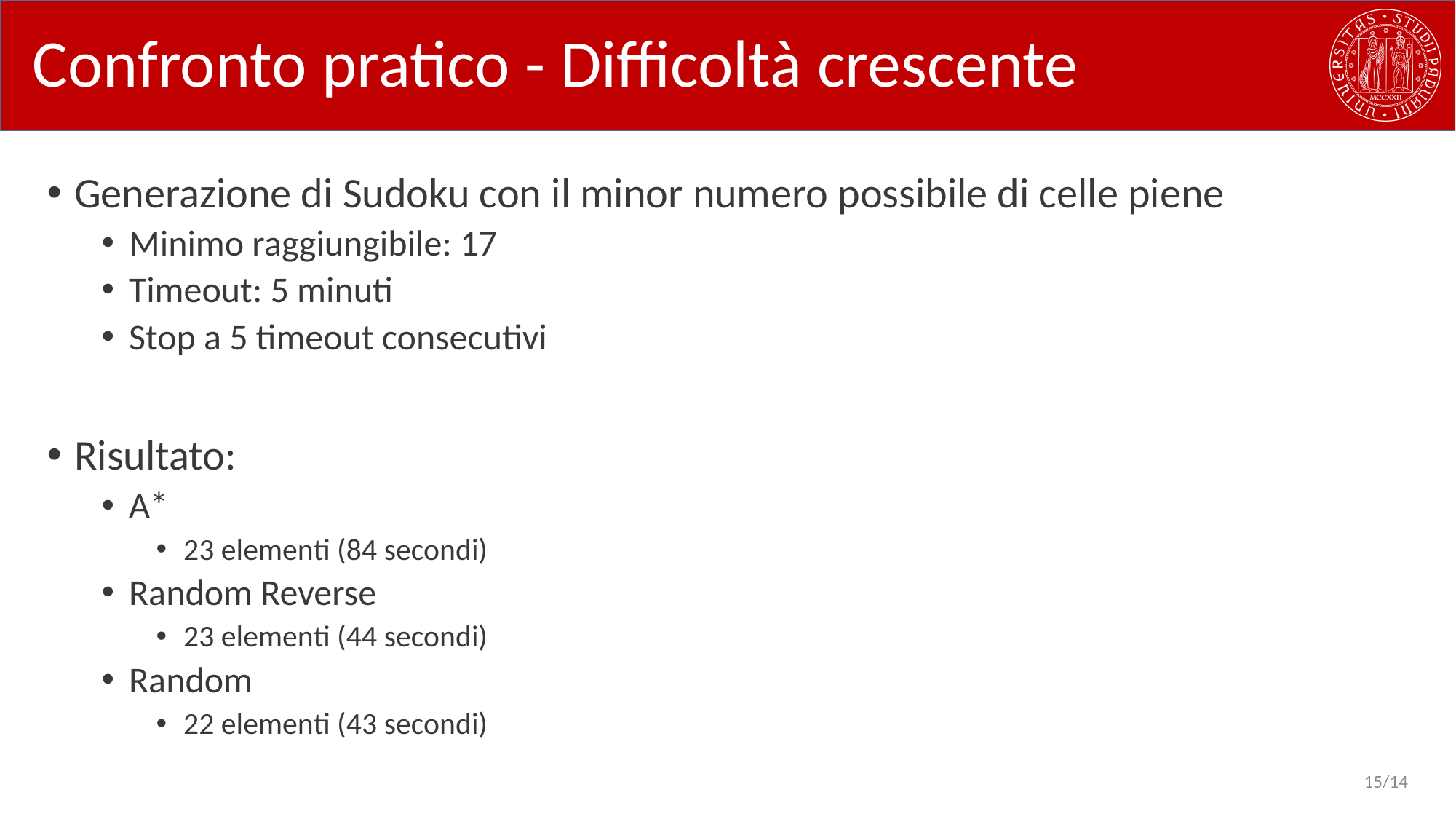

# Confronto pratico - Difficoltà crescente
Generazione di Sudoku con il minor numero possibile di celle piene
Minimo raggiungibile: 17
Timeout: 5 minuti
Stop a 5 timeout consecutivi

Risultato:
A*
23 elementi (84 secondi)
Random Reverse
23 elementi (44 secondi)
Random
22 elementi (43 secondi)
15/14